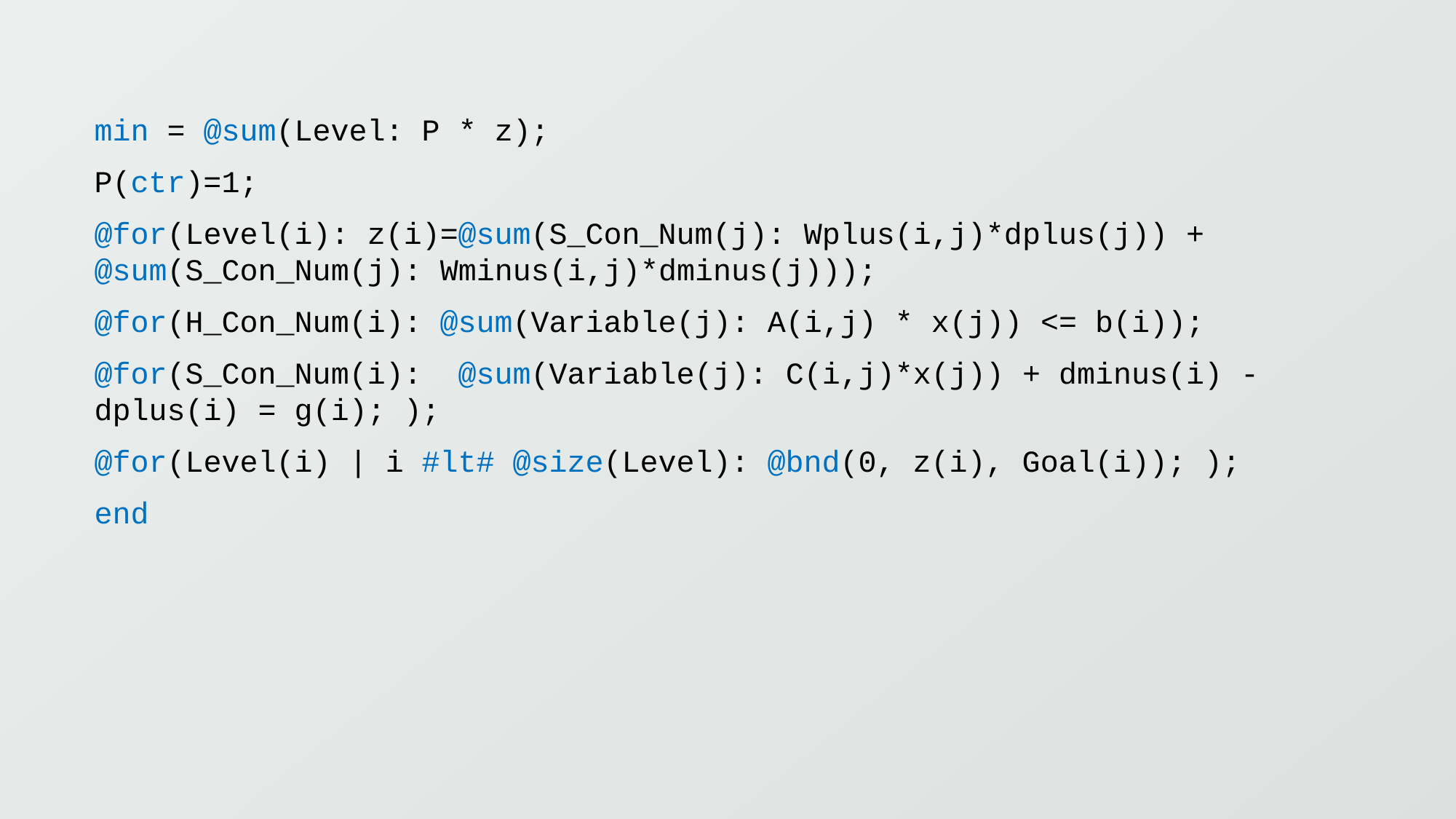

min = @sum(Level: P * z);
P(ctr)=1;
@for(Level(i): z(i)=@sum(S_Con_Num(j): Wplus(i,j)*dplus(j)) + @sum(S_Con_Num(j): Wminus(i,j)*dminus(j)));
@for(H_Con_Num(i): @sum(Variable(j): A(i,j) * x(j)) <= b(i));
@for(S_Con_Num(i):  @sum(Variable(j): C(i,j)*x(j)) + dminus(i) - dplus(i) = g(i); );
@for(Level(i) | i #lt# @size(Level): @bnd(0, z(i), Goal(i)); );
end